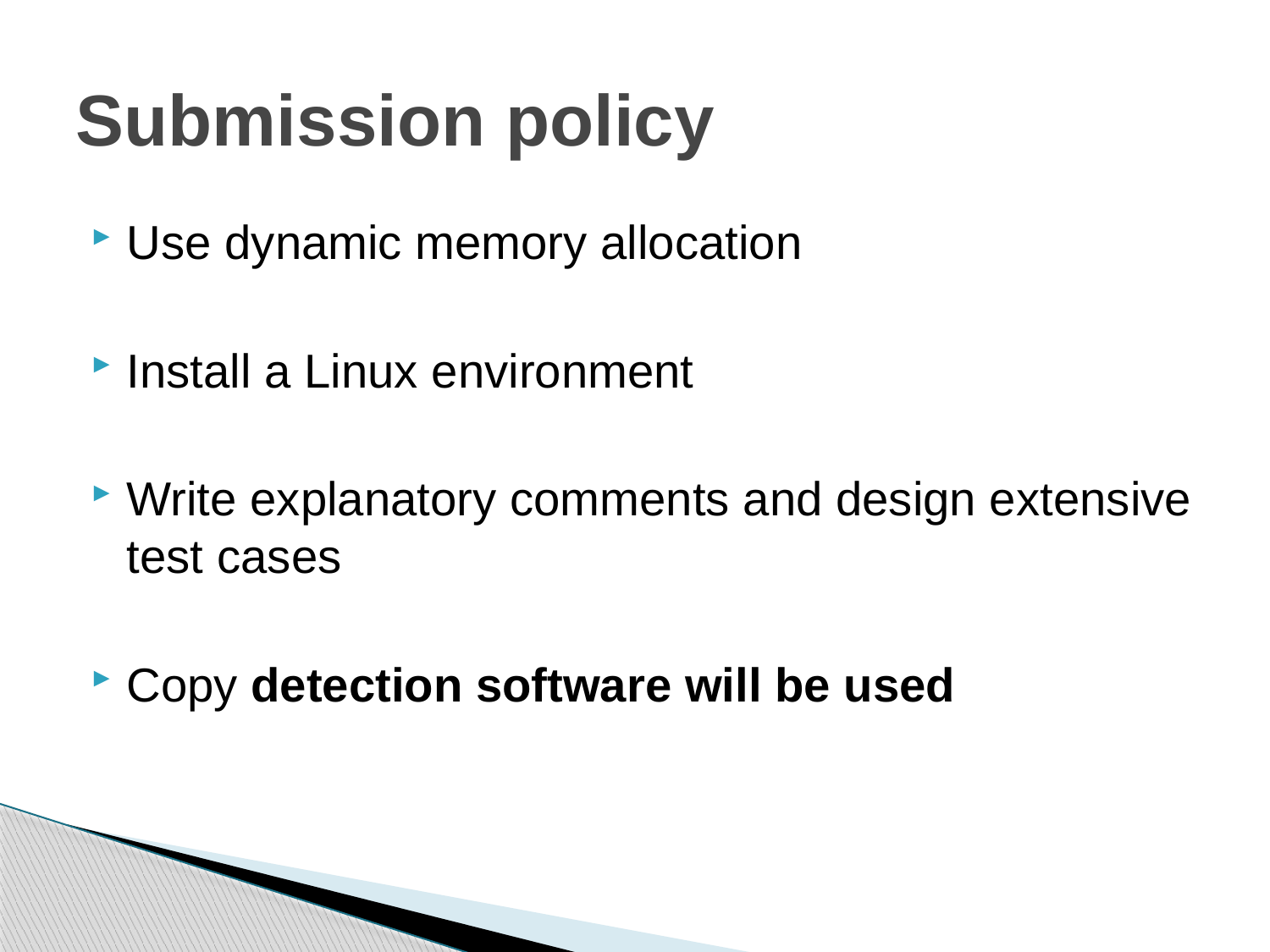

# Submission policy
Use dynamic memory allocation

Install a Linux environment

Write explanatory comments and design extensive test cases

Copy detection software will be used